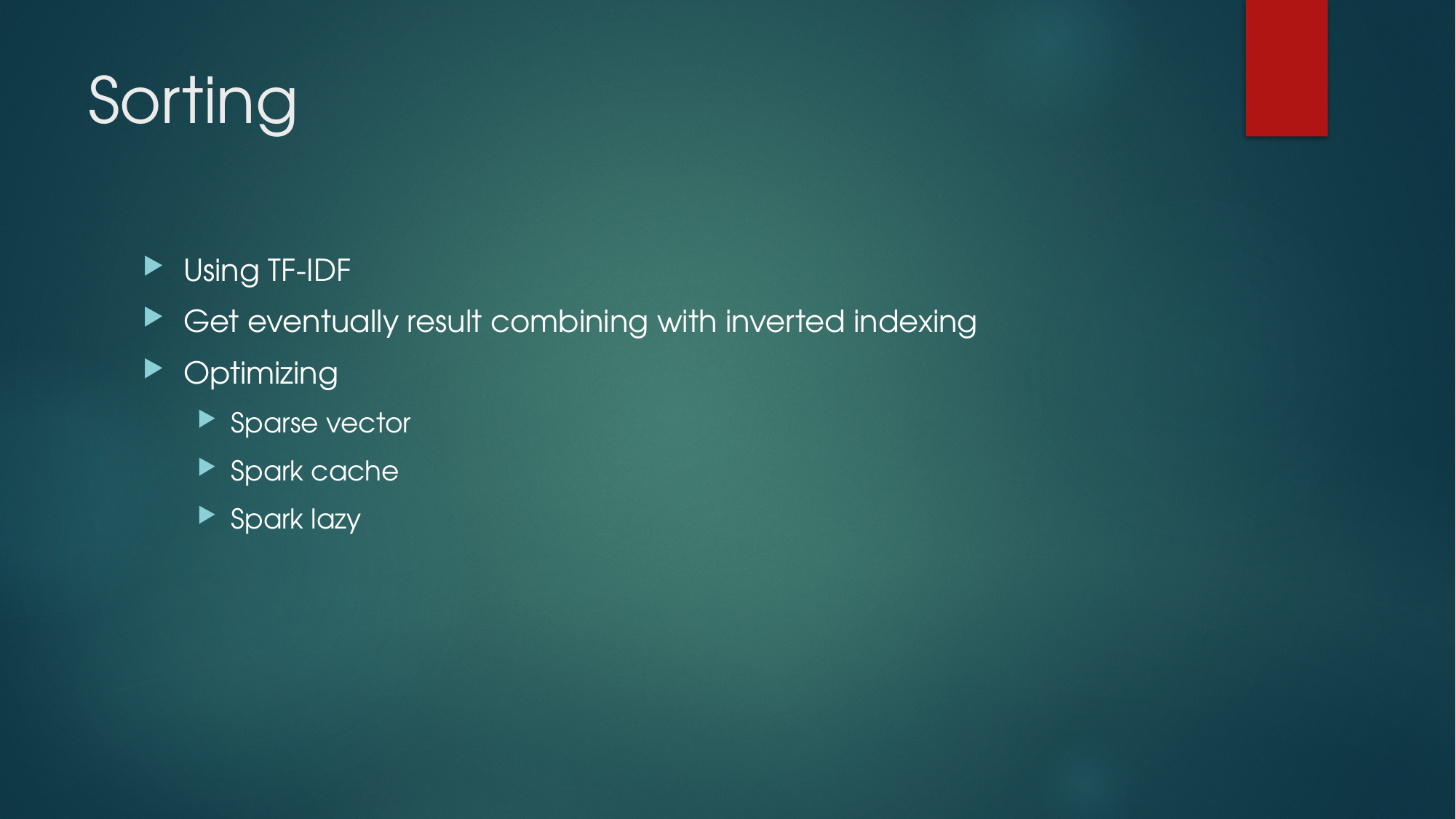

# Sorting
Using TF-IDF
Get eventually result combining with inverted indexing
Optimizing
Sparse vector
Spark cache
Spark lazy